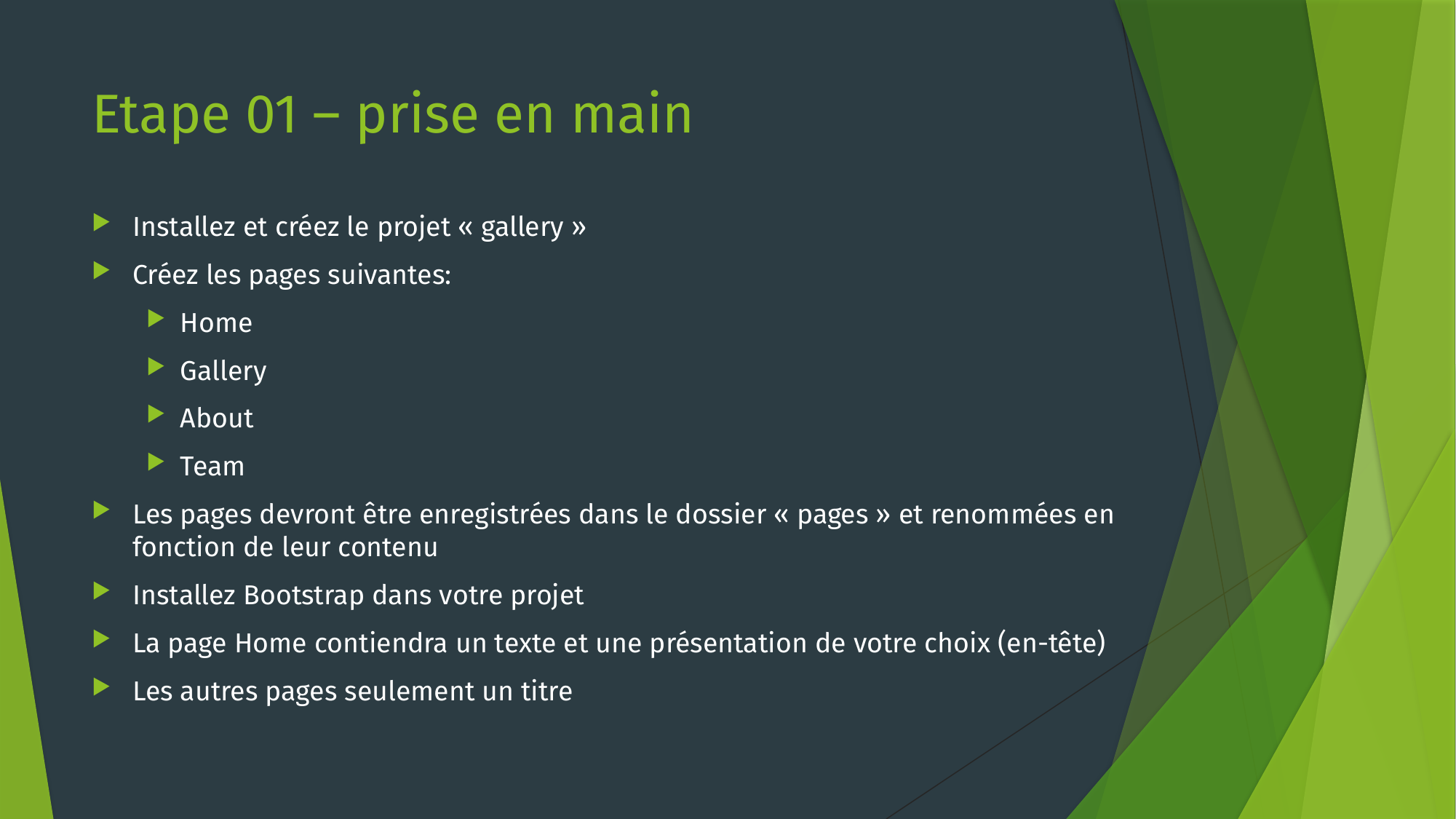

# Etape 01 – prise en main
Installez et créez le projet « gallery »
Créez les pages suivantes:
Home
Gallery
About
Team
Les pages devront être enregistrées dans le dossier « pages » et renommées en fonction de leur contenu
Installez Bootstrap dans votre projet
La page Home contiendra un texte et une présentation de votre choix (en-tête)
Les autres pages seulement un titre